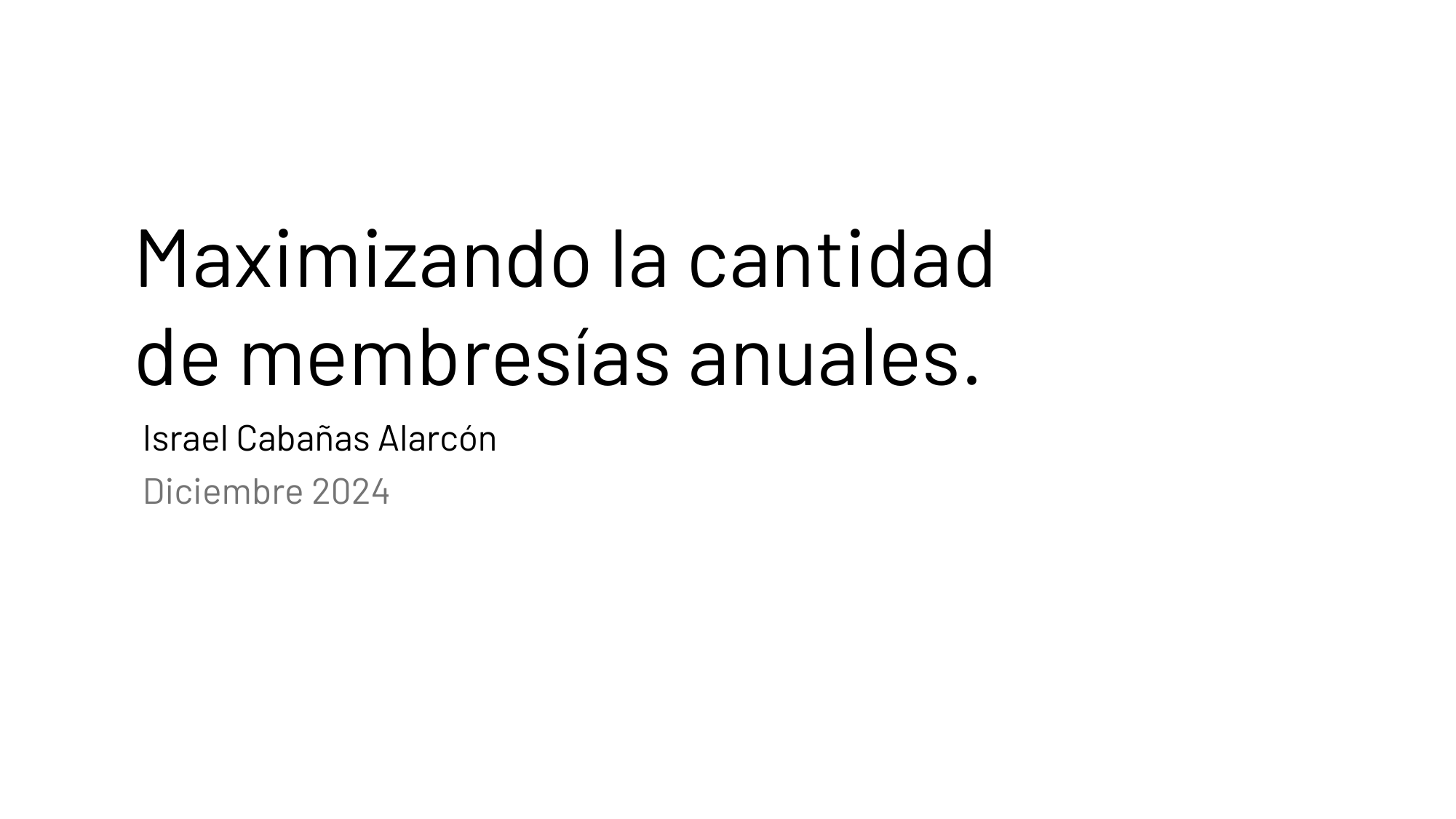

Maximizando la cantidad de membresías anuales.
Israel Cabañas Alarcón
Diciembre 2024